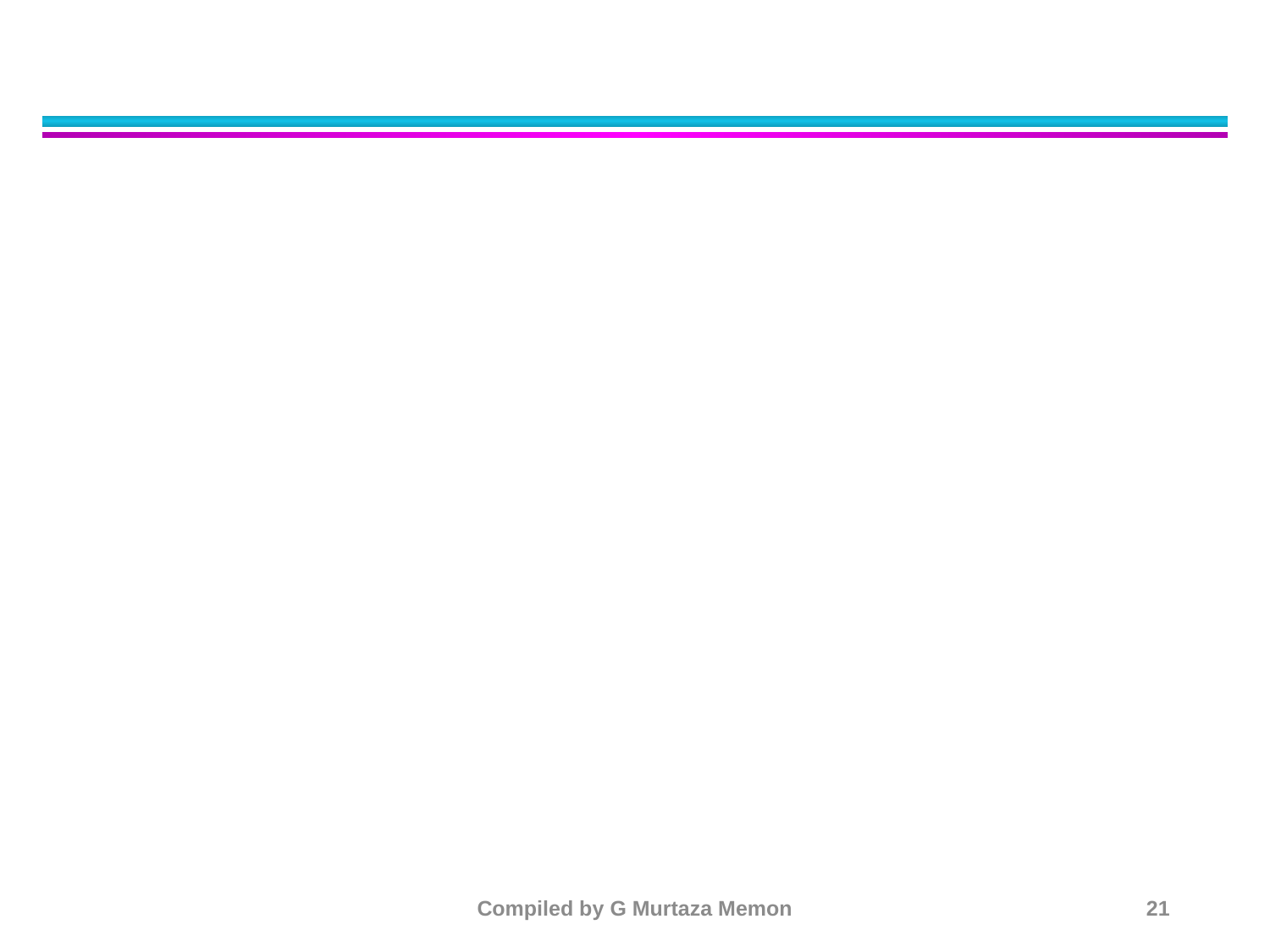

#
Compiled by G Murtaza Memon
21